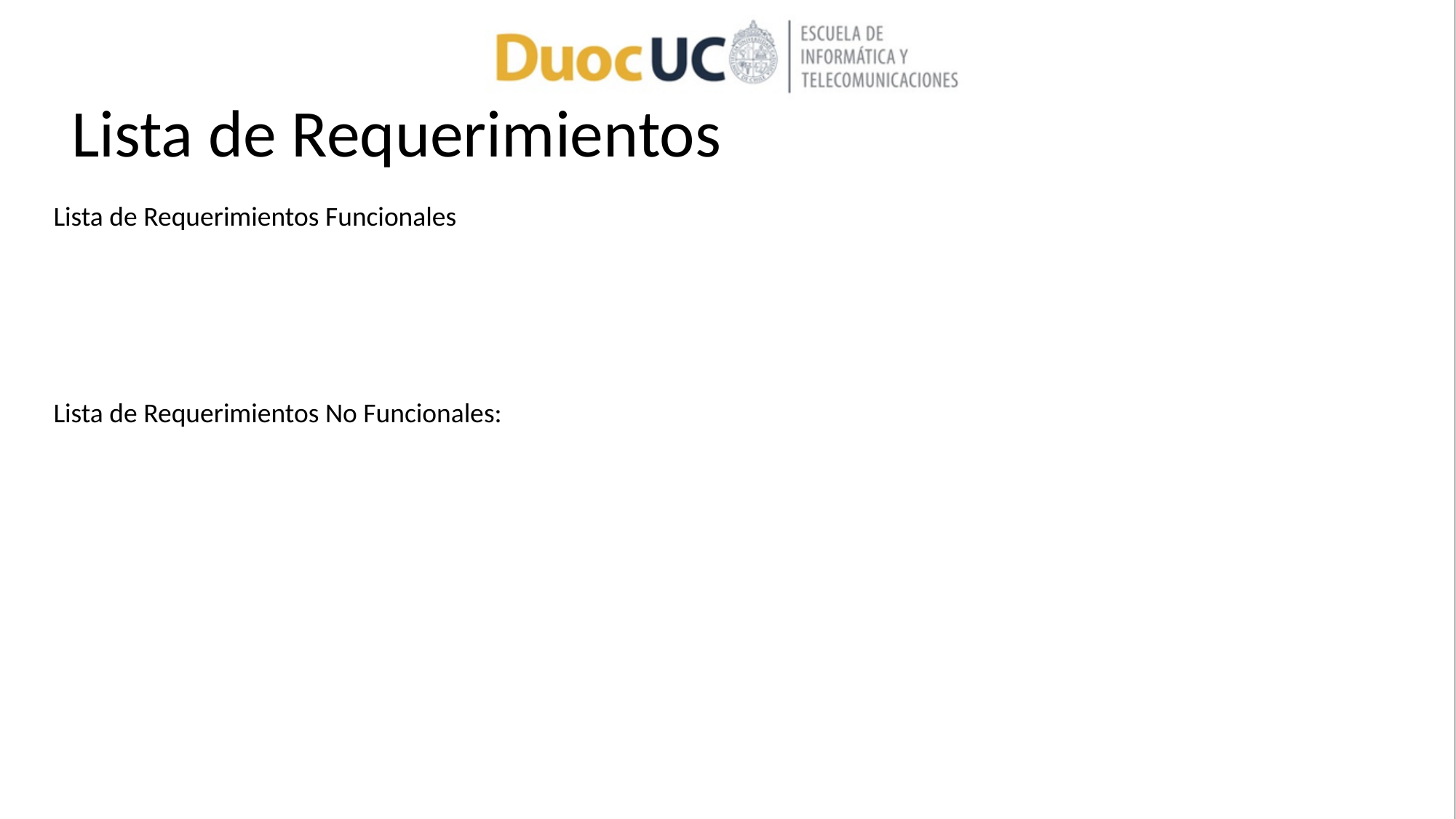

# Lista de Requerimientos
Lista de Requerimientos Funcionales

Lista de Requerimientos No Funcionales: